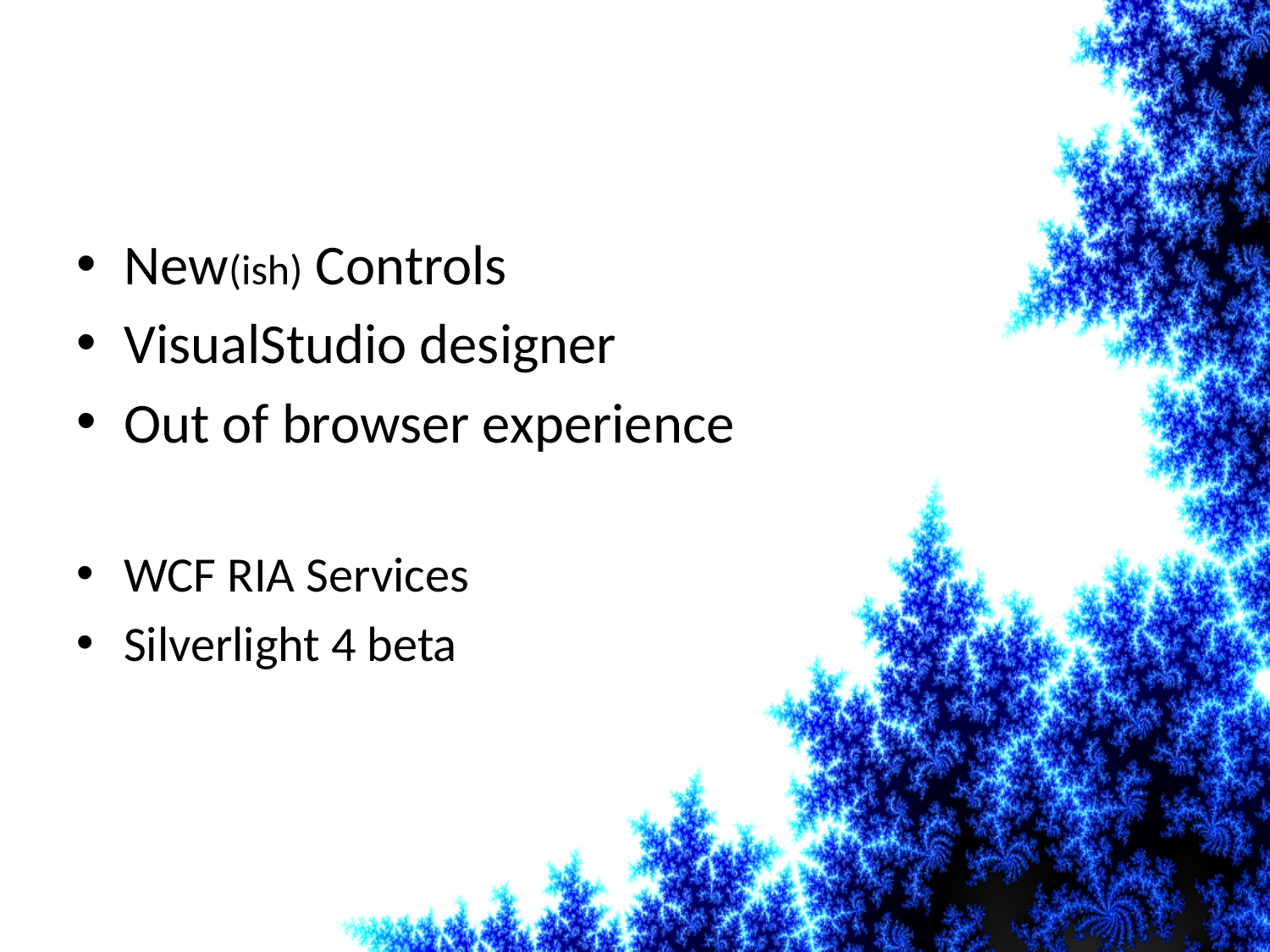

#
New(ish) Controls
VisualStudio designer
Out of browser experience

WCF RIA Services
Silverlight 4 beta